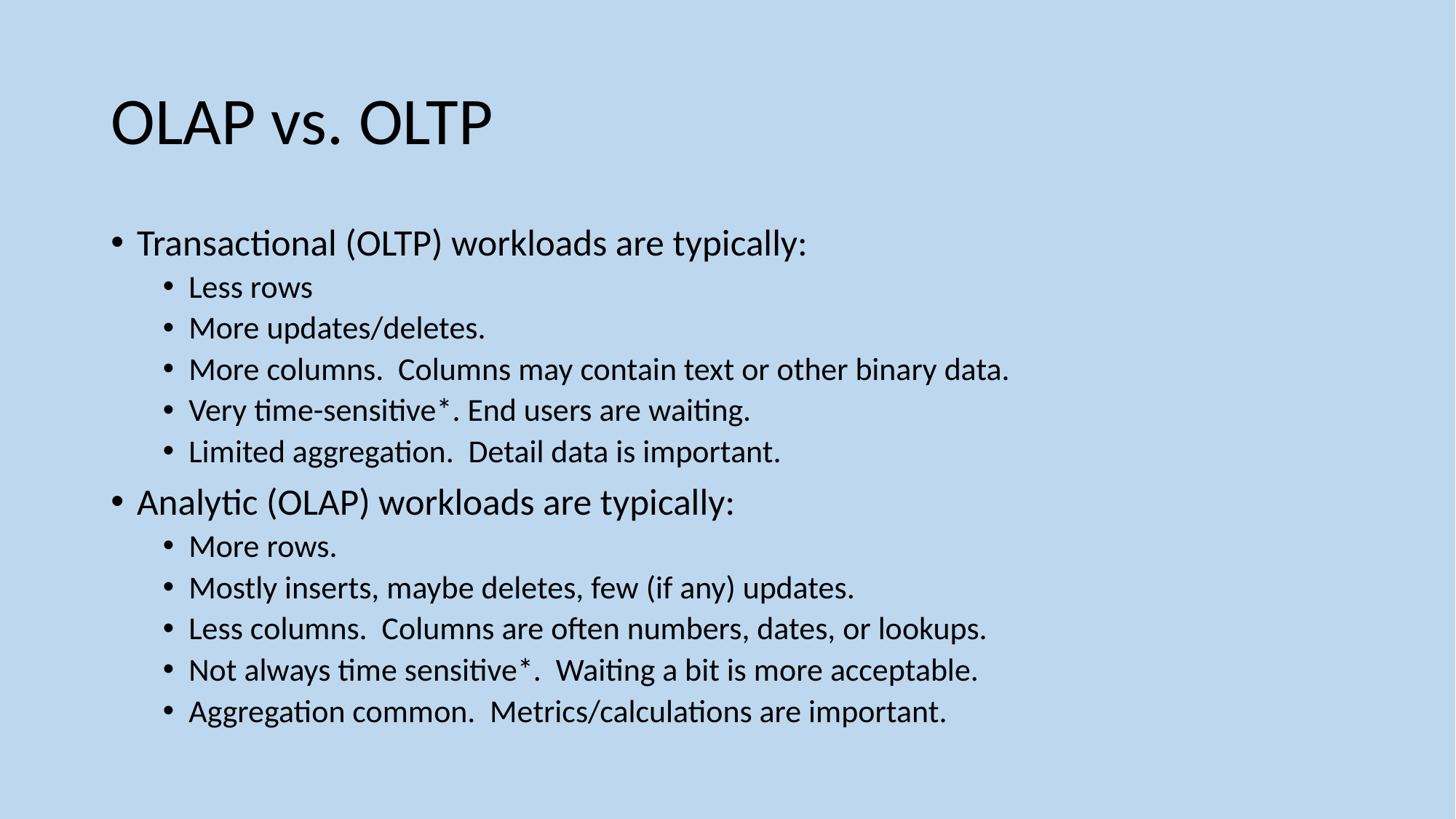

# OLAP vs. OLTP
Transactional (OLTP) workloads are typically:
Less rows
More updates/deletes.
More columns.  Columns may contain text or other binary data.
Very time-sensitive*. End users are waiting.
Limited aggregation.  Detail data is important.
Analytic (OLAP) workloads are typically:
More rows.
Mostly inserts, maybe deletes, few (if any) updates.
Less columns.  Columns are often numbers, dates, or lookups.
Not always time sensitive*.  Waiting a bit is more acceptable.
Aggregation common.  Metrics/calculations are important.